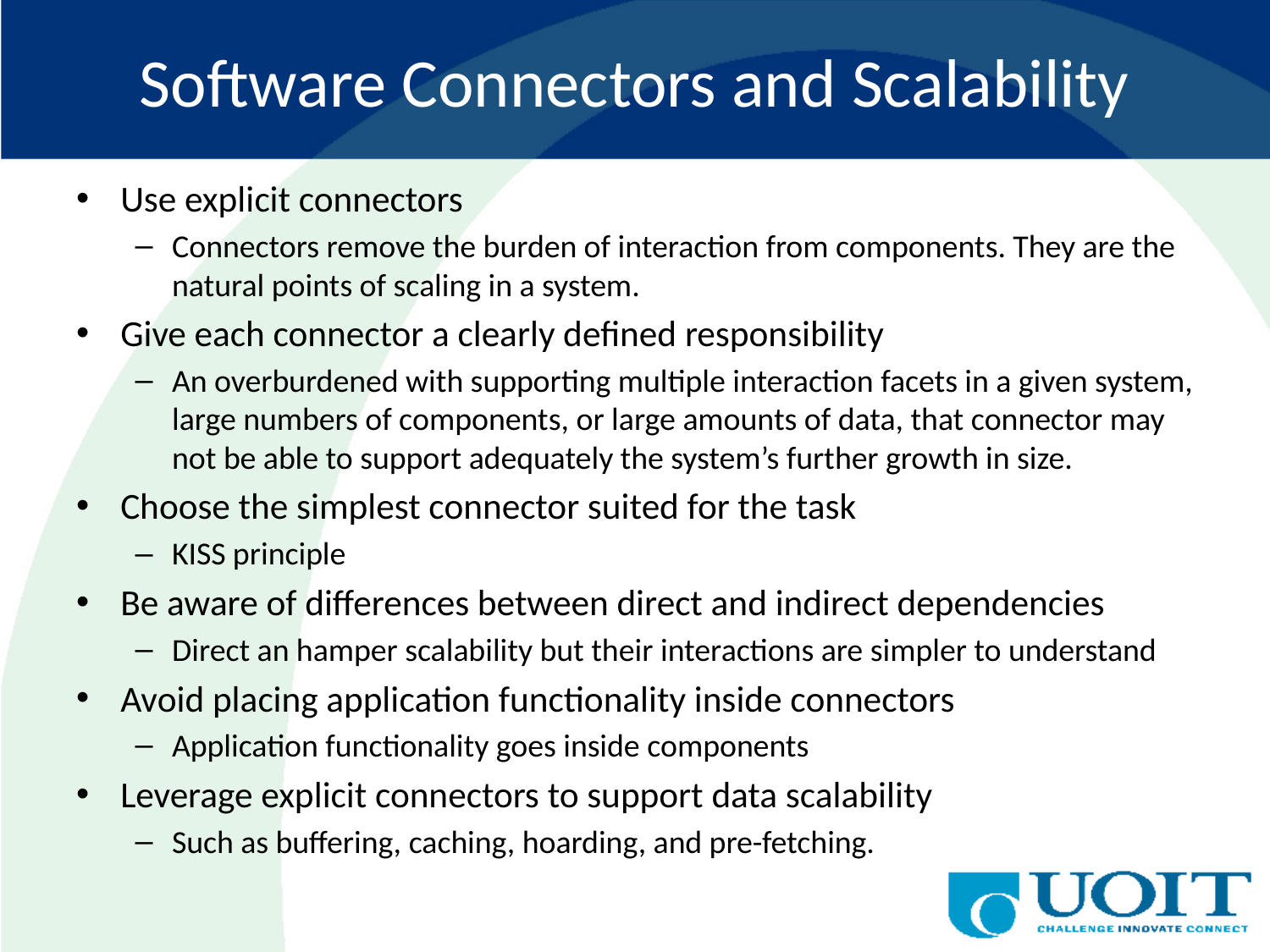

# Software Connectors and Scalability
Use explicit connectors
Connectors remove the burden of interaction from components. They are the natural points of scaling in a system.
Give each connector a clearly defined responsibility
An overburdened with supporting multiple interaction facets in a given system, large numbers of components, or large amounts of data, that connector may not be able to support adequately the system’s further growth in size.
Choose the simplest connector suited for the task
KISS principle
Be aware of differences between direct and indirect dependencies
Direct an hamper scalability but their interactions are simpler to understand
Avoid placing application functionality inside connectors
Application functionality goes inside components
Leverage explicit connectors to support data scalability
Such as buffering, caching, hoarding, and pre-fetching.